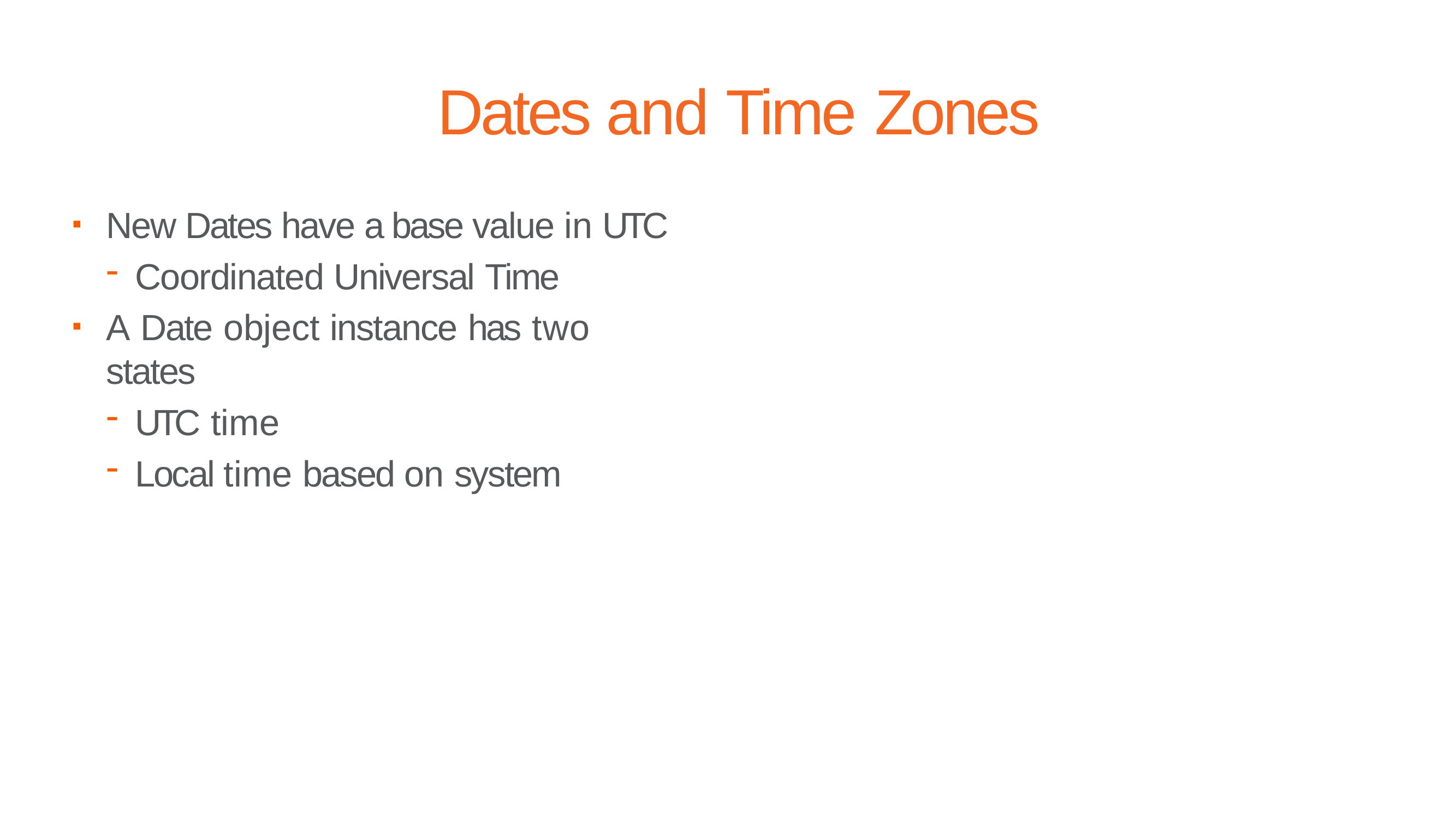

# Dates and Time Zones
New Dates have a base value in UTC
Coordinated Universal Time
A Date object instance has two states
UTC time
Local time based on system
▪
▪